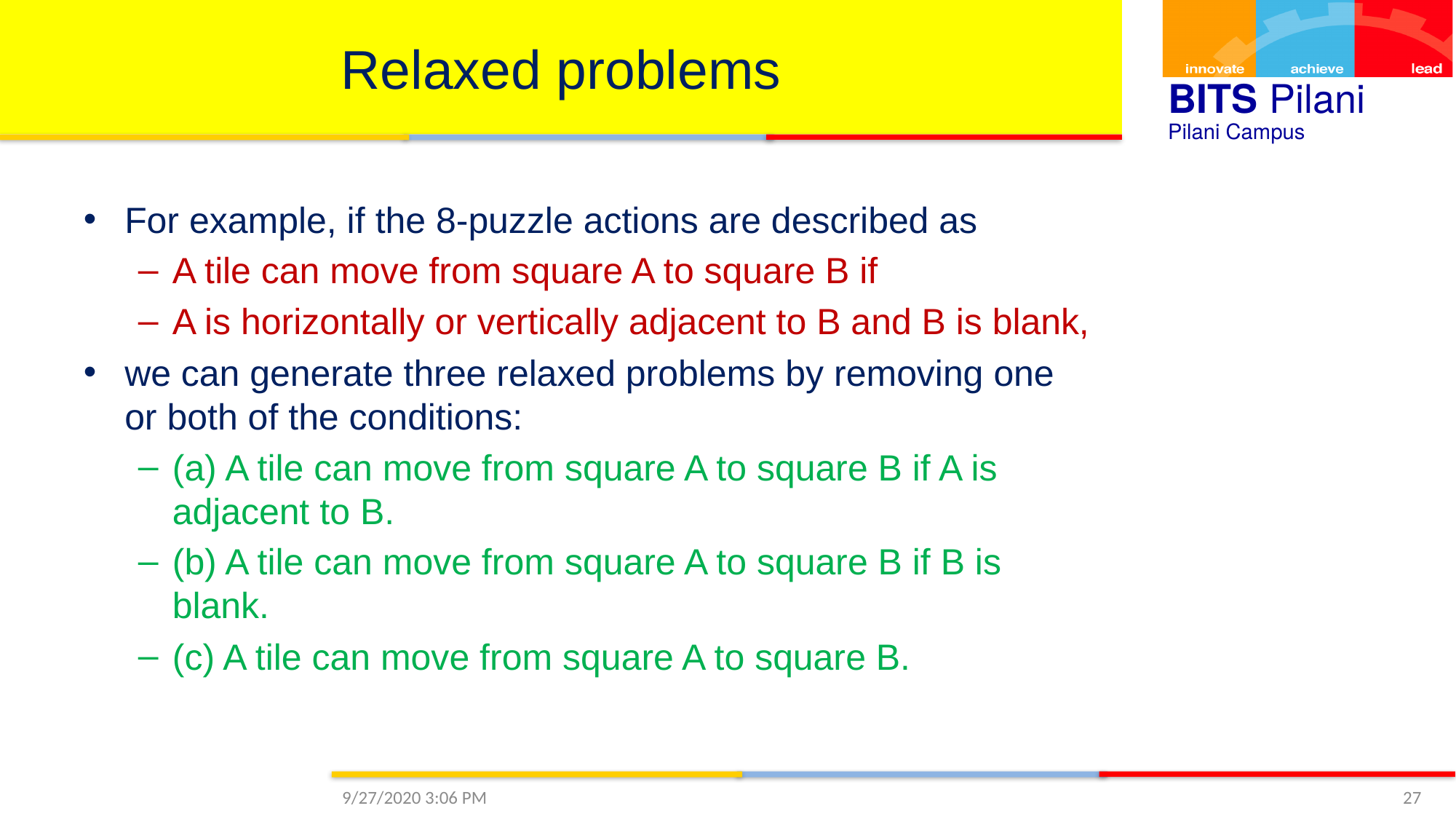

# Relaxed problems
For example, if the 8-puzzle actions are described as
A tile can move from square A to square B if
A is horizontally or vertically adjacent to B and B is blank,
we can generate three relaxed problems by removing one or both of the conditions:
(a) A tile can move from square A to square B if A is adjacent to B.
(b) A tile can move from square A to square B if B is blank.
(c) A tile can move from square A to square B.
9/27/2020 3:06 PM
27